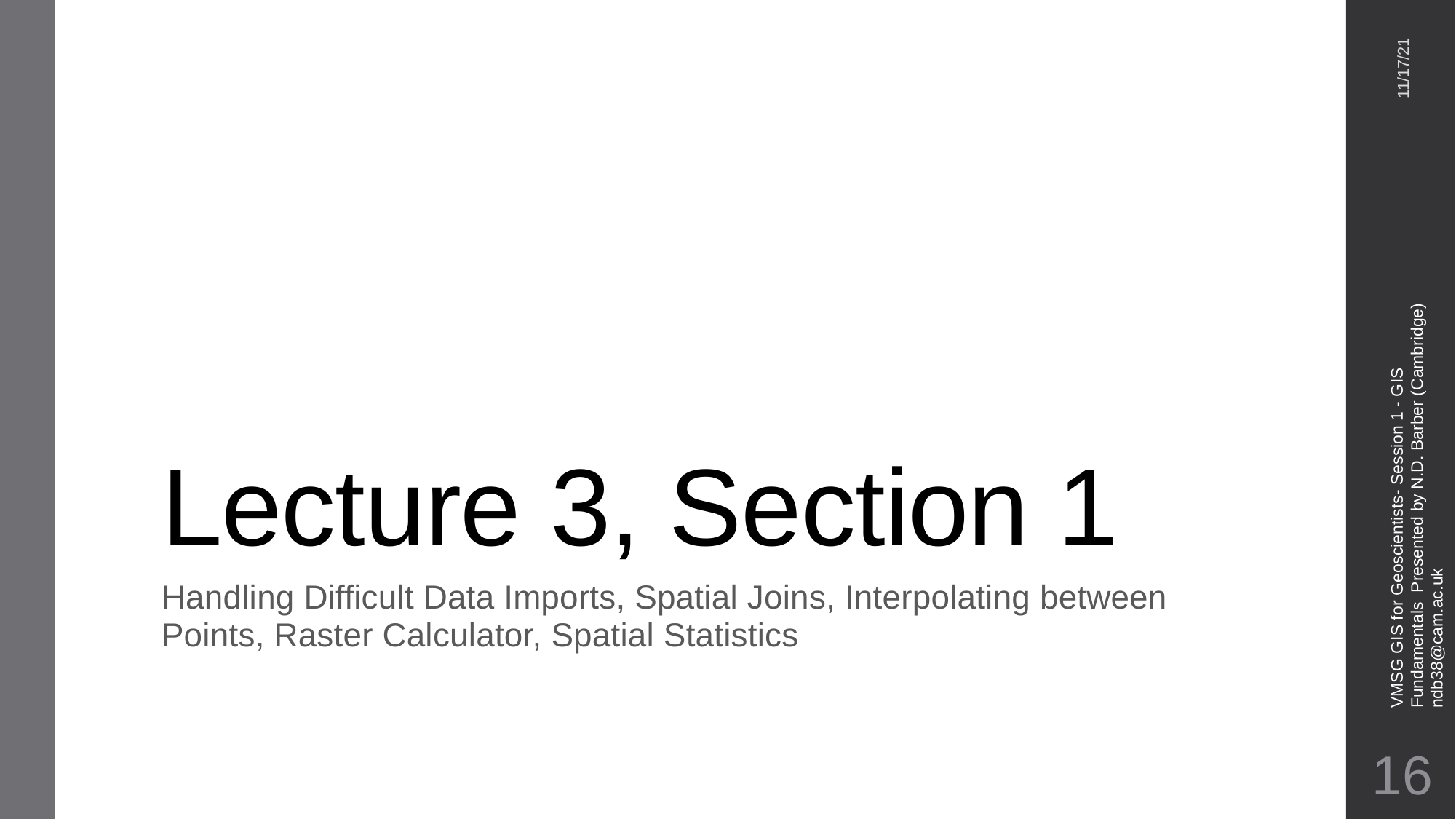

# Lecture 3, Section 1
11/17/21
VMSG GIS for Geoscientists- Session 1 - GIS Fundamentals  Presented by N.D. Barber (Cambridge) ndb38@cam.ac.uk
Handling Difficult Data Imports, Spatial Joins, Interpolating between Points, Raster Calculator, Spatial Statistics
16